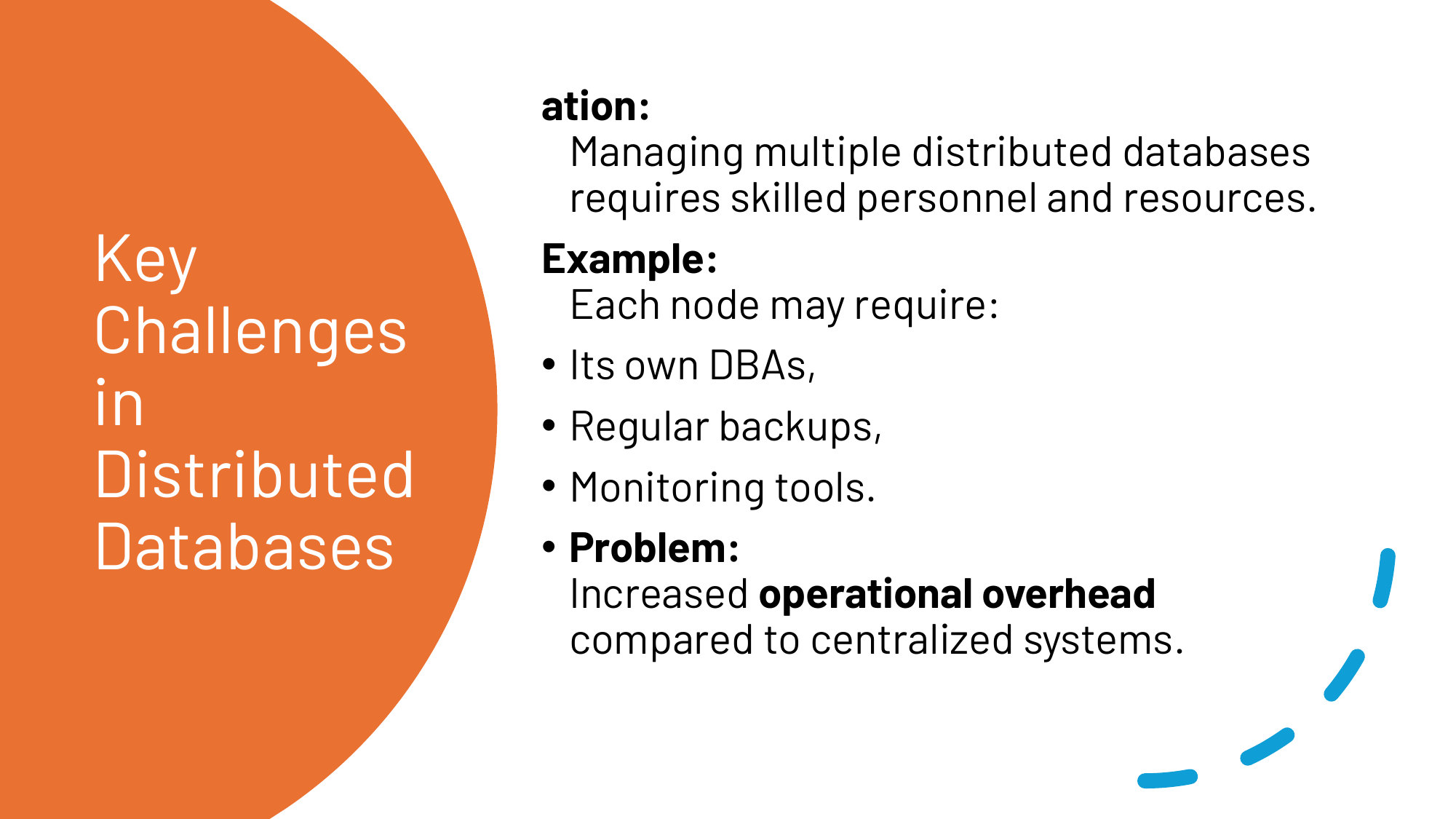

ation:
Managing multiple distributed databases requires skilled personnel and resources.
Example:
Each node may require:
Its own DBAs,
Regular backups,
Monitoring tools.
Problem:
Increased operational overhead compared to centralized systems.

# Key Challenges in Distributed Databases